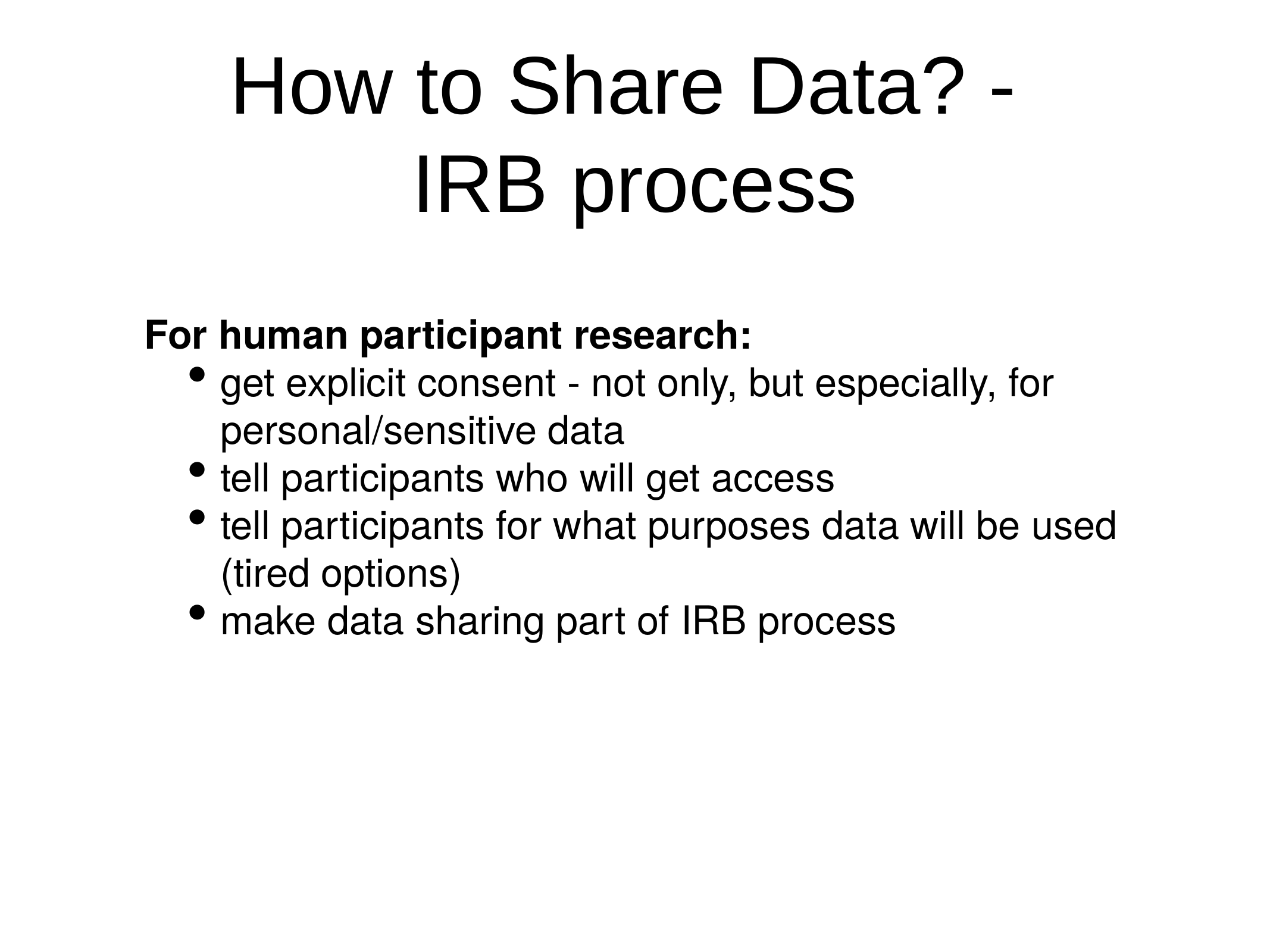

# How to Share Data? -
IRB process
For human participant research:
get explicit consent - not only, but especially, for personal/sensitive data
tell participants who will get access
tell participants for what purposes data will be used (tired options)
make data sharing part of IRB process